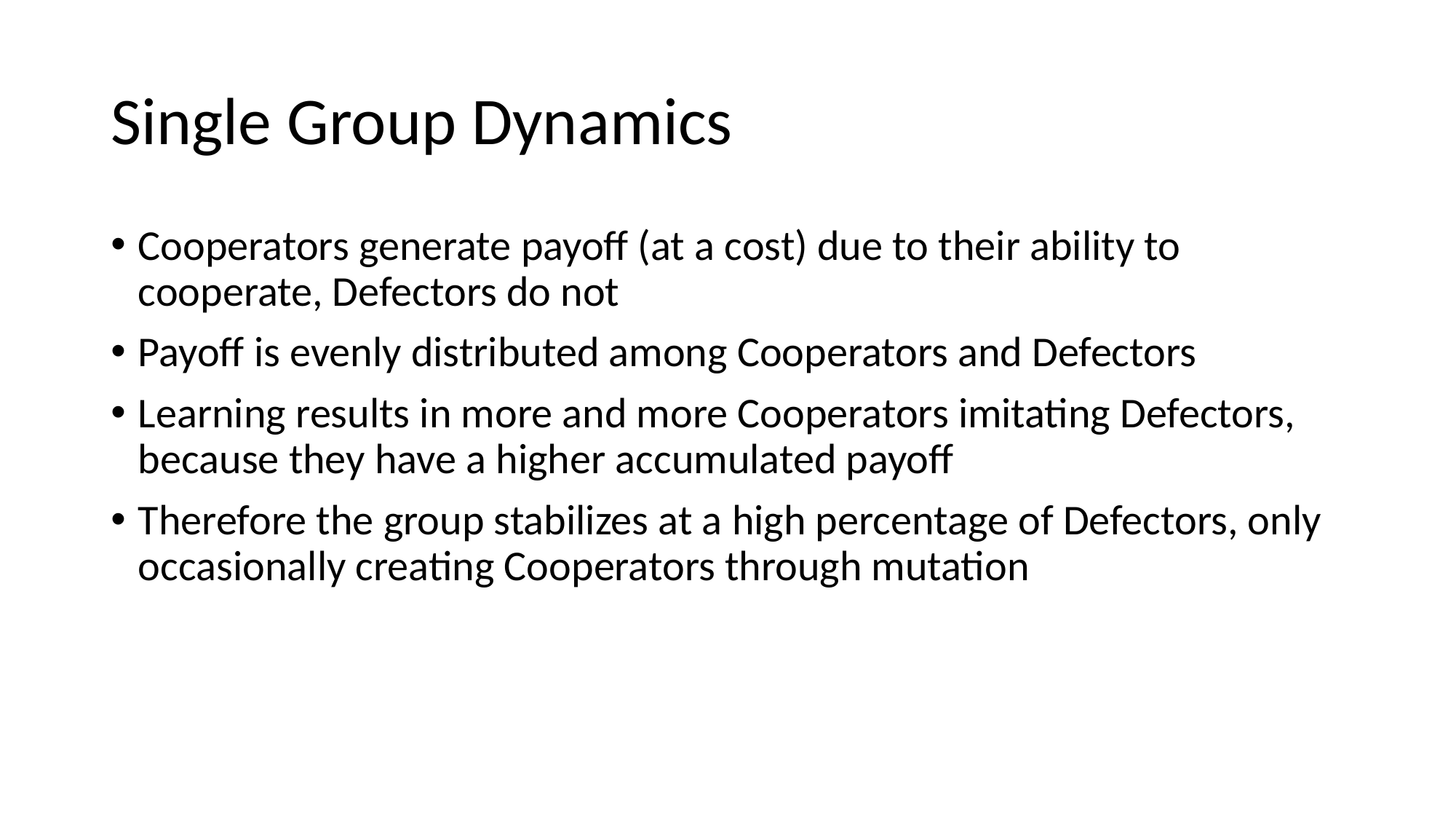

# Single Group Dynamics
Cooperators generate payoff (at a cost) due to their ability to cooperate, Defectors do not
Payoff is evenly distributed among Cooperators and Defectors
Learning results in more and more Cooperators imitating Defectors, because they have a higher accumulated payoff
Therefore the group stabilizes at a high percentage of Defectors, only occasionally creating Cooperators through mutation